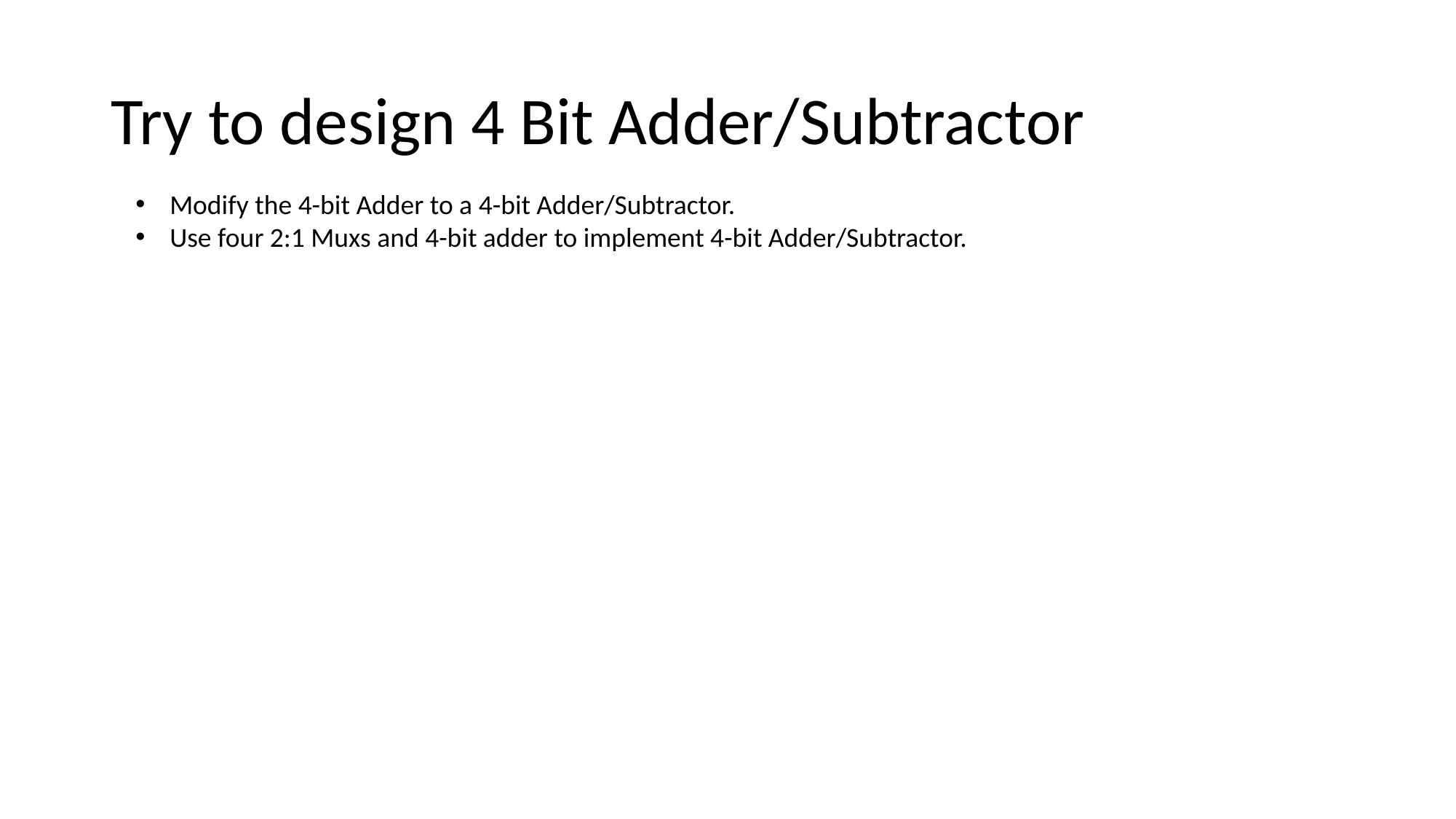

# Try to design 4 Bit Adder/Subtractor
Modify the 4-bit Adder to a 4-bit Adder/Subtractor.
Use four 2:1 Muxs and 4-bit adder to implement 4-bit Adder/Subtractor.